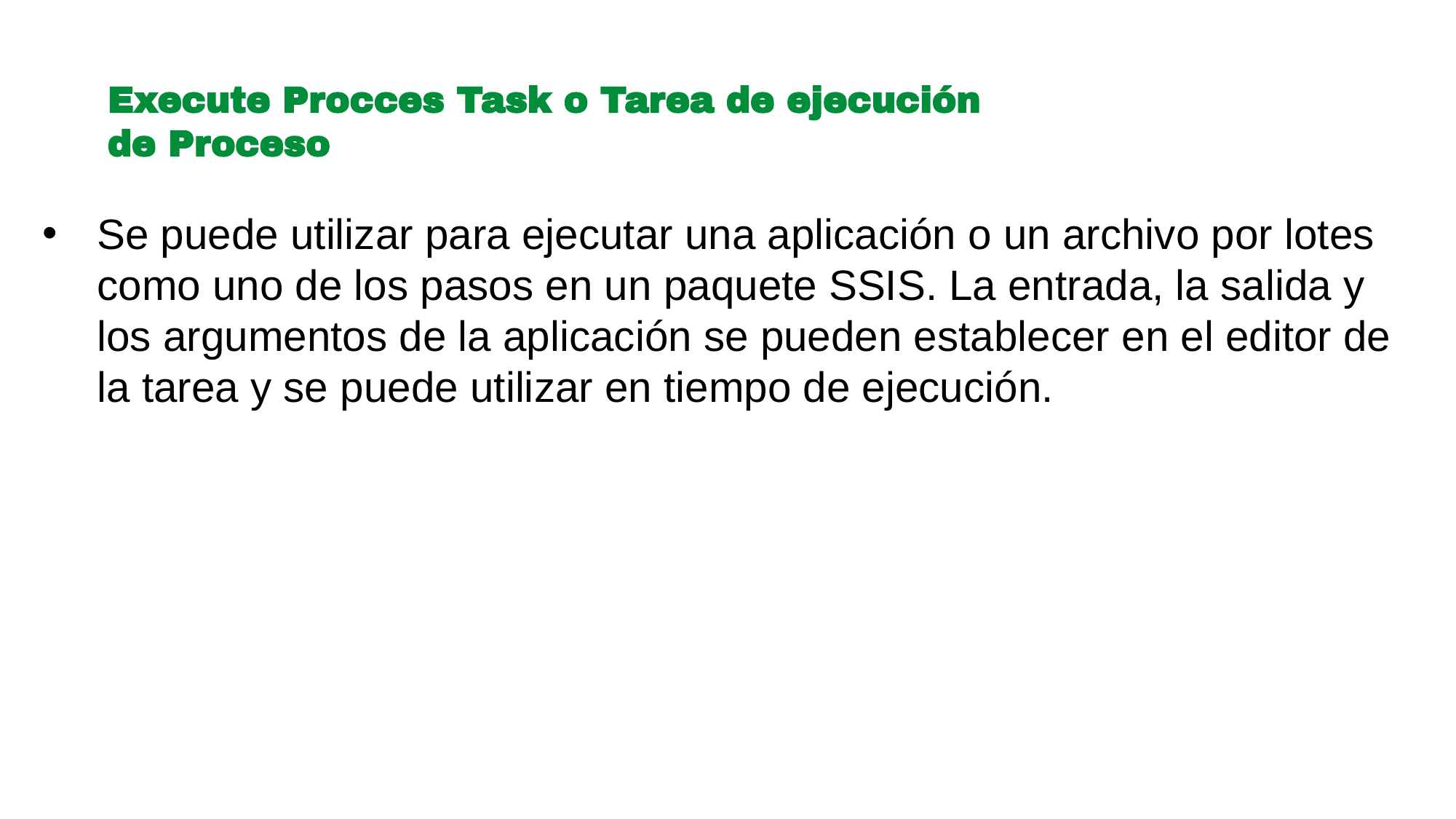

Execute Procces Task o Tarea de ejecución de Proceso
Se puede utilizar para ejecutar una aplicación o un archivo por lotes como uno de los pasos en un paquete SSIS. La entrada, la salida y los argumentos de la aplicación se pueden establecer en el editor de la tarea y se puede utilizar en tiempo de ejecución.